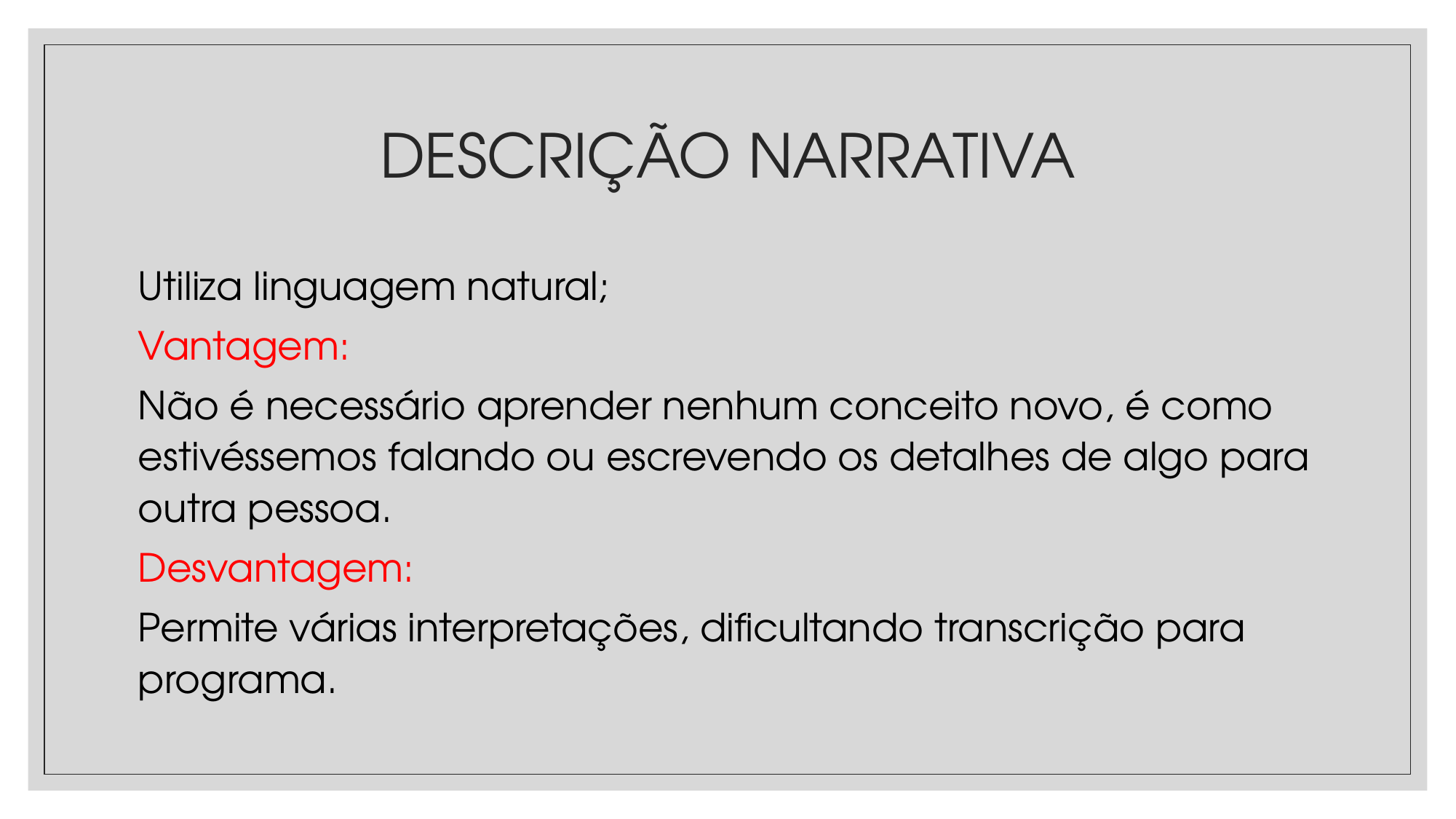

# DESCRIÇÃO NARRATIVA
Utiliza linguagem natural;
Vantagem:
Não é necessário aprender nenhum conceito novo, é como estivéssemos falando ou escrevendo os detalhes de algo para outra pessoa.
Desvantagem:
Permite várias interpretações, dificultando transcrição para programa.